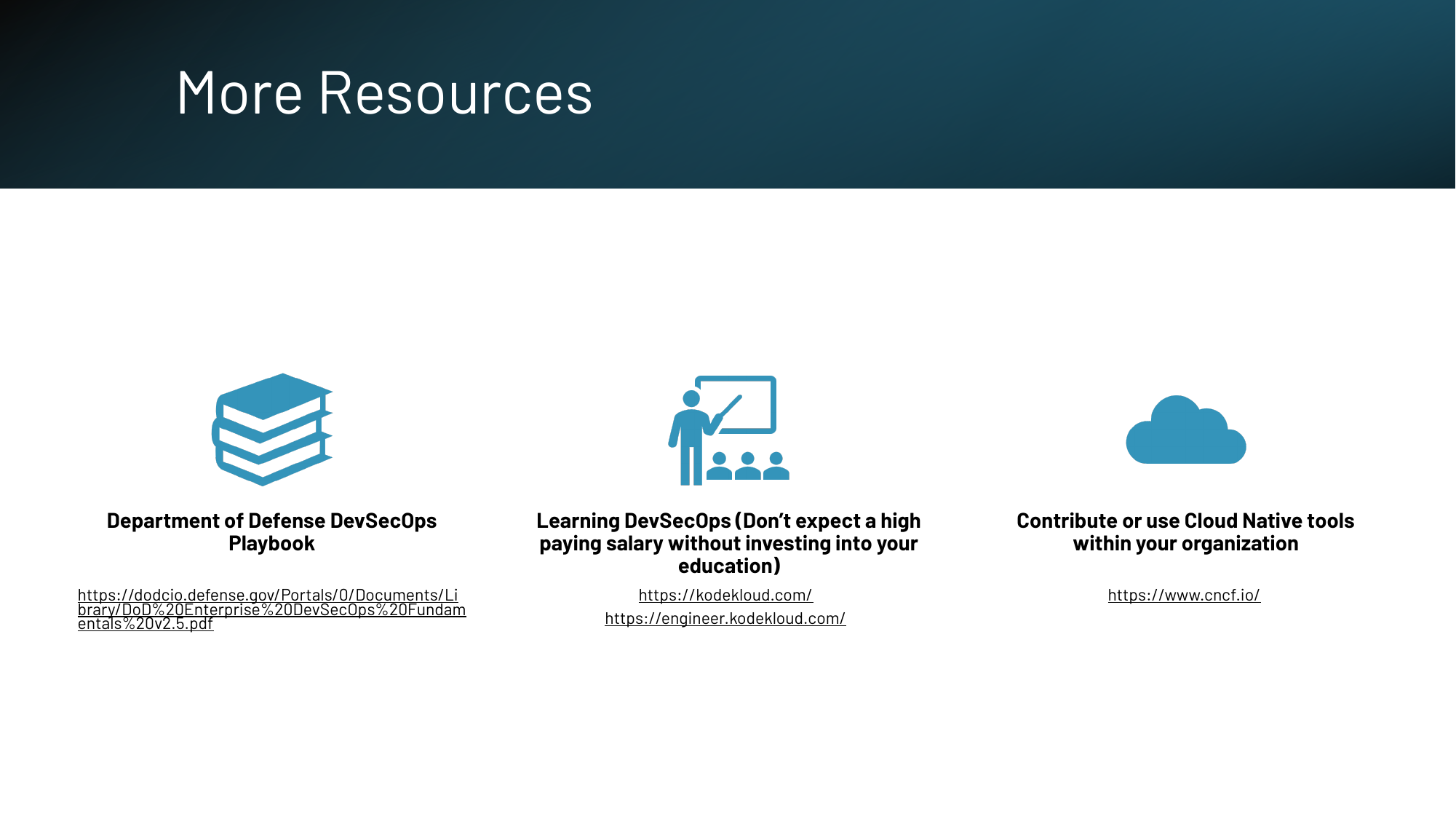

# More Resources
Department of Defense DevSecOps Playbook
https://dodcio.defense.gov/Portals/0/Documents/Library/DoD%20Enterprise%20DevSecOps%20Fundamentals%20v2.5.pdf
Learning DevSecOps (Don’t expect a high paying salary without investing into your education)
https://kodekloud.com/
https://engineer.kodekloud.com/
Contribute or use Cloud Native tools within your organization
https://www.cncf.io/